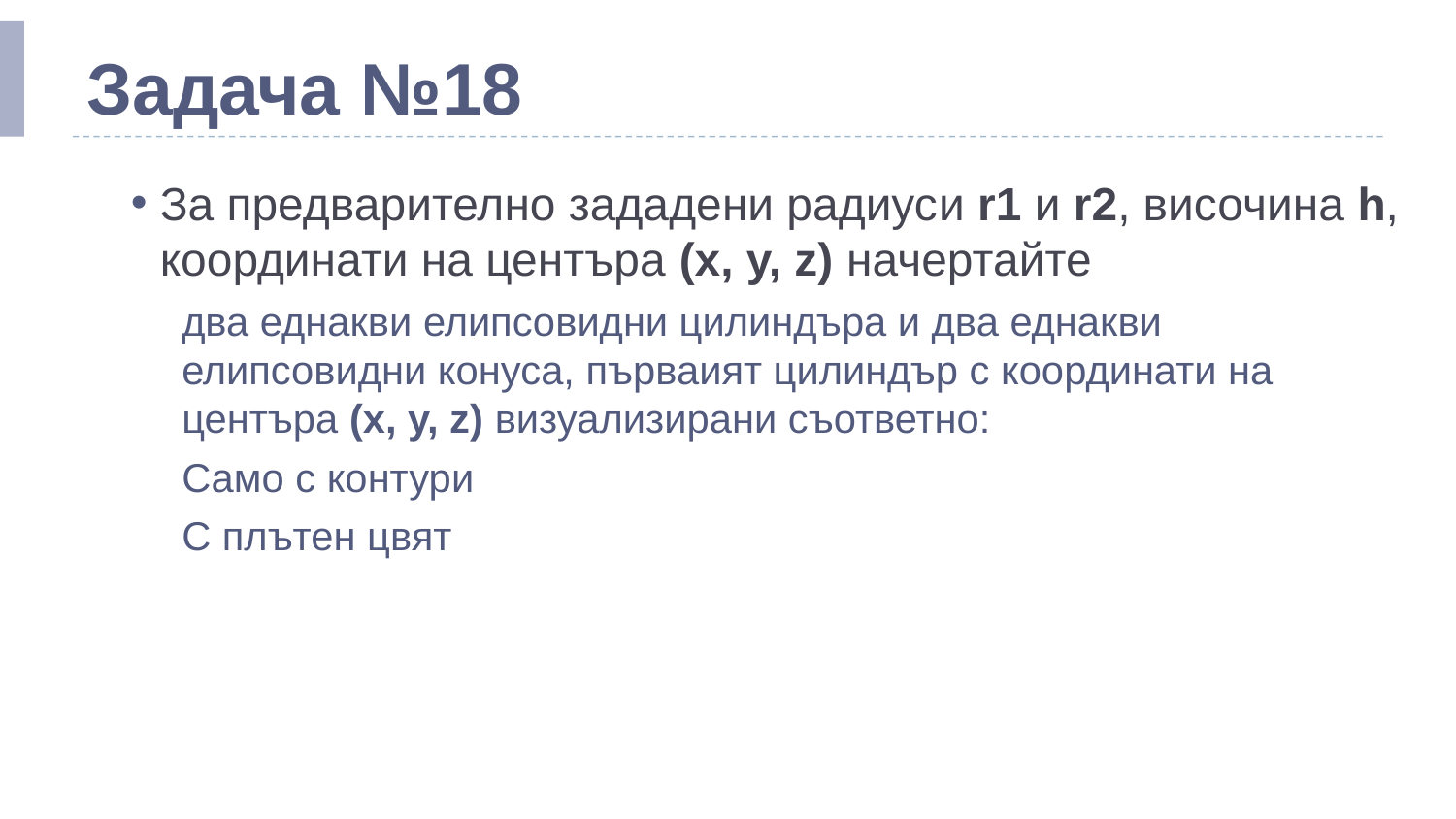

# Задача №18
За предварително зададени радиуси r1 и r2, височина h, координати на центъра (x, y, z) начертайте
два еднакви елипсовидни цилиндъра и два еднакви елипсовидни конуса, първаият цилиндър с координати на центъра (x, y, z) визуализирани съответно:
Само с контури
С плътен цвят